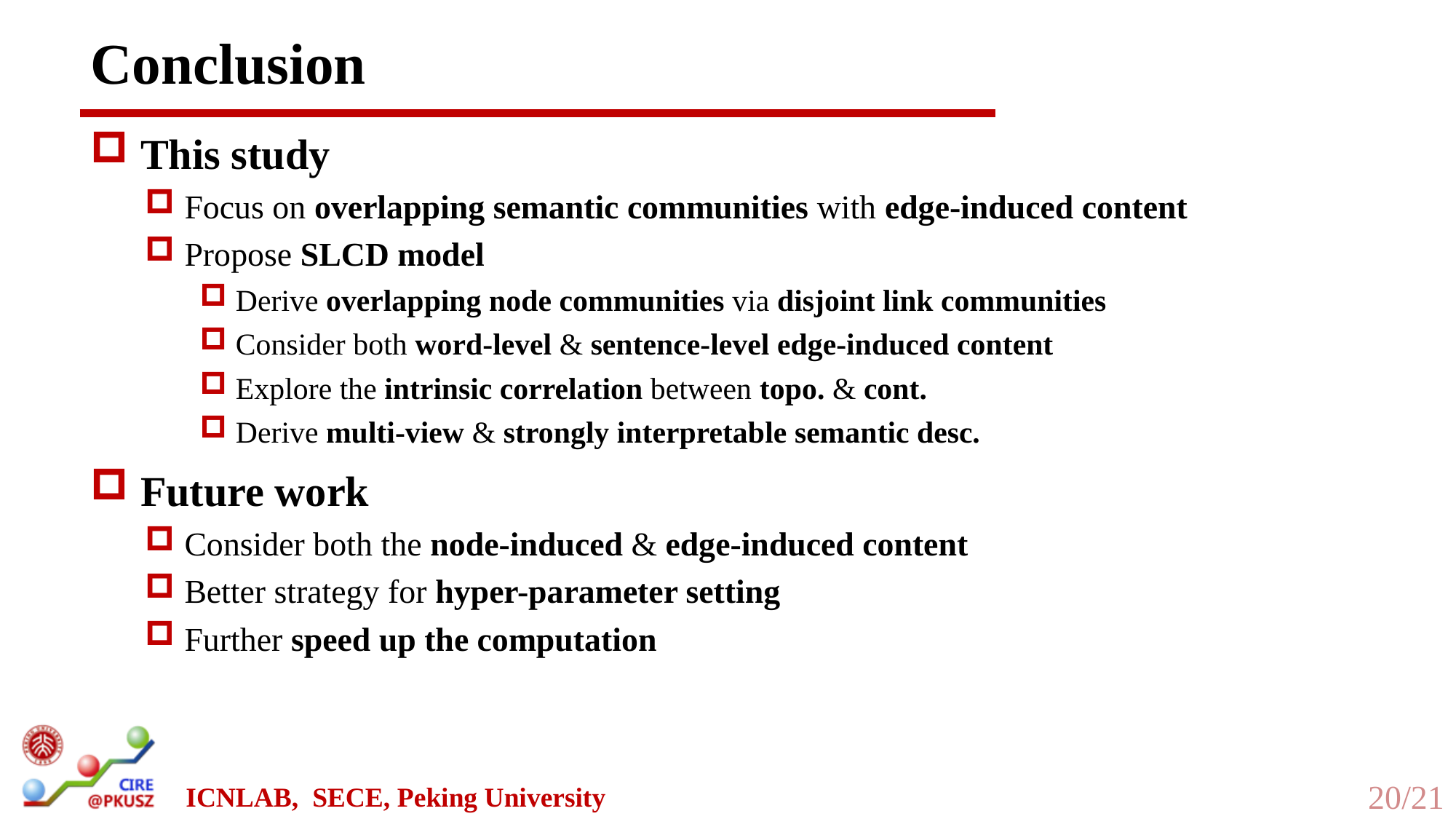

# Conclusion
 This study
 Focus on overlapping semantic communities with edge-induced content
 Propose SLCD model
 Derive overlapping node communities via disjoint link communities
 Consider both word-level & sentence-level edge-induced content
 Explore the intrinsic correlation between topo. & cont.
 Derive multi-view & strongly interpretable semantic desc.
 Future work
 Consider both the node-induced & edge-induced content
 Better strategy for hyper-parameter setting
 Further speed up the computation
20/21